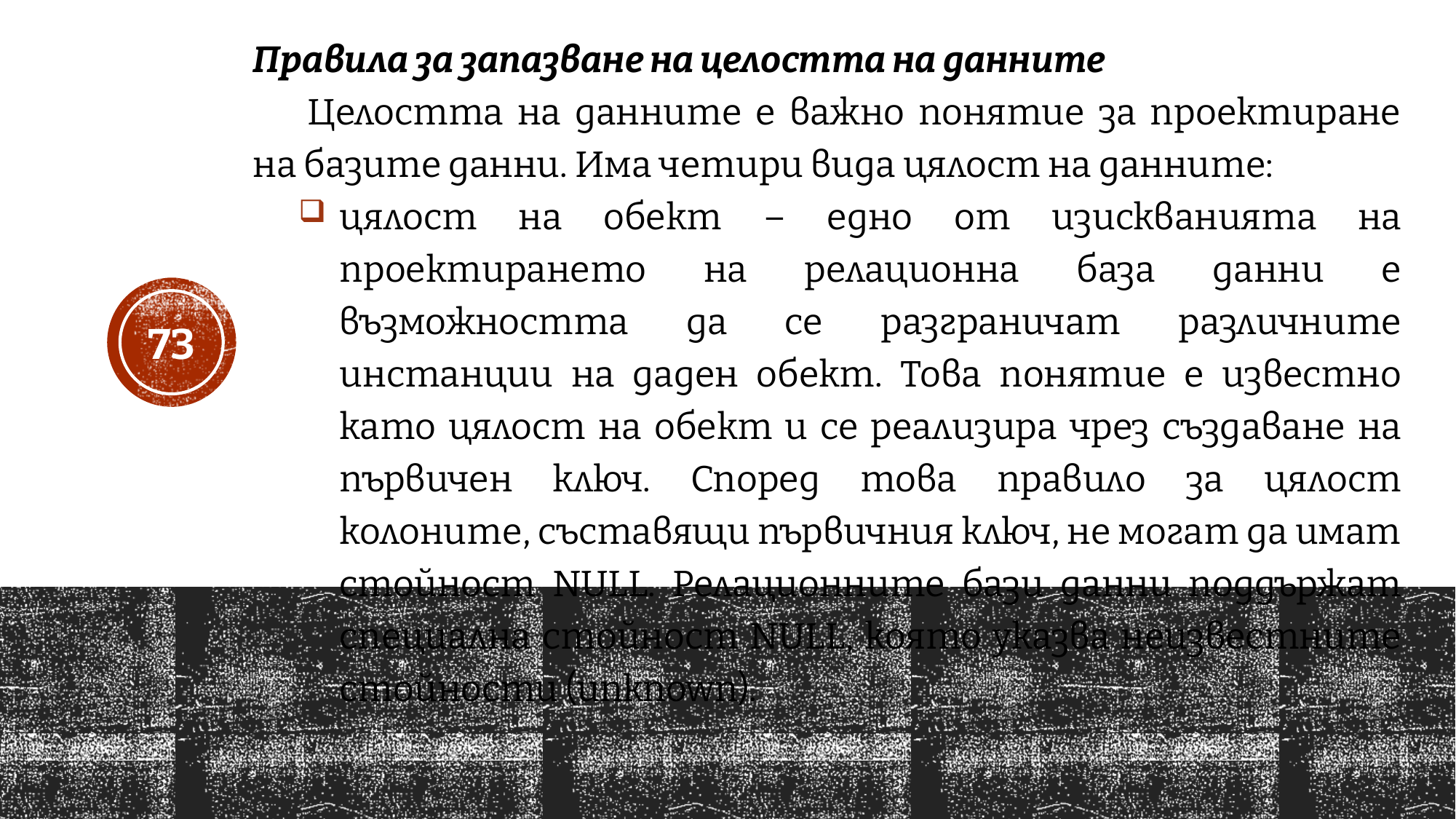

Правила за запазване на целостта на данните
Целостта на данните е важно понятие за проектиране на базите данни. Има четири вида цялост на данните:
цялост на обект – едно от изискванията на проектирането на релационна база данни е възможността да се разграничат различните инстанции на даден обект. Това понятие е известно като цялост на обект и се реализира чрез създаване на първичен ключ. Според това правило за цялост колоните, съставящи първичния ключ, не могат да имат стойност NULL. Релационните бази данни поддържат специална стойност NULL, която указва неизвестните стойности (unknown).
73